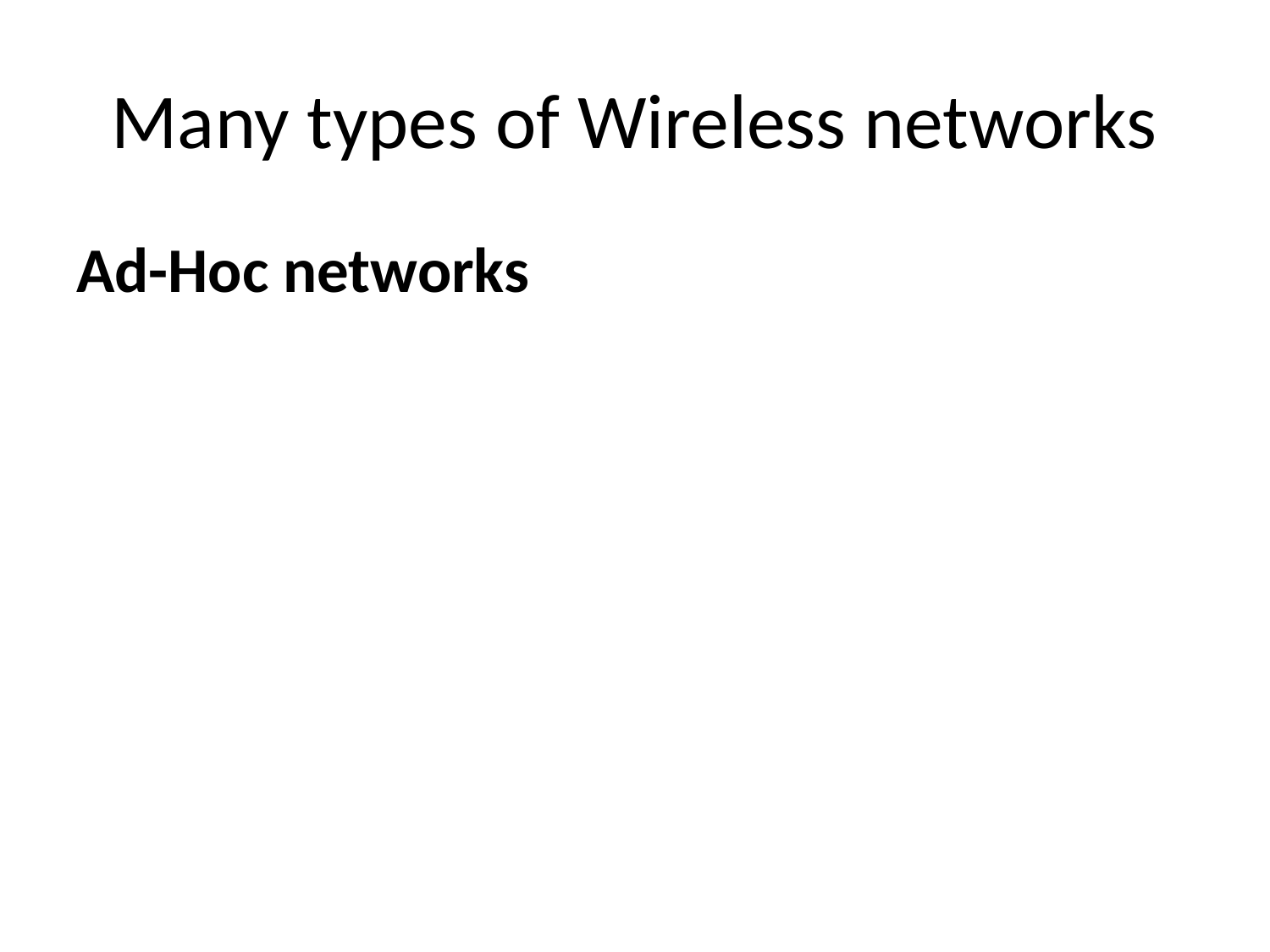

# Many types of Wireless networks
Ad-Hoc networks